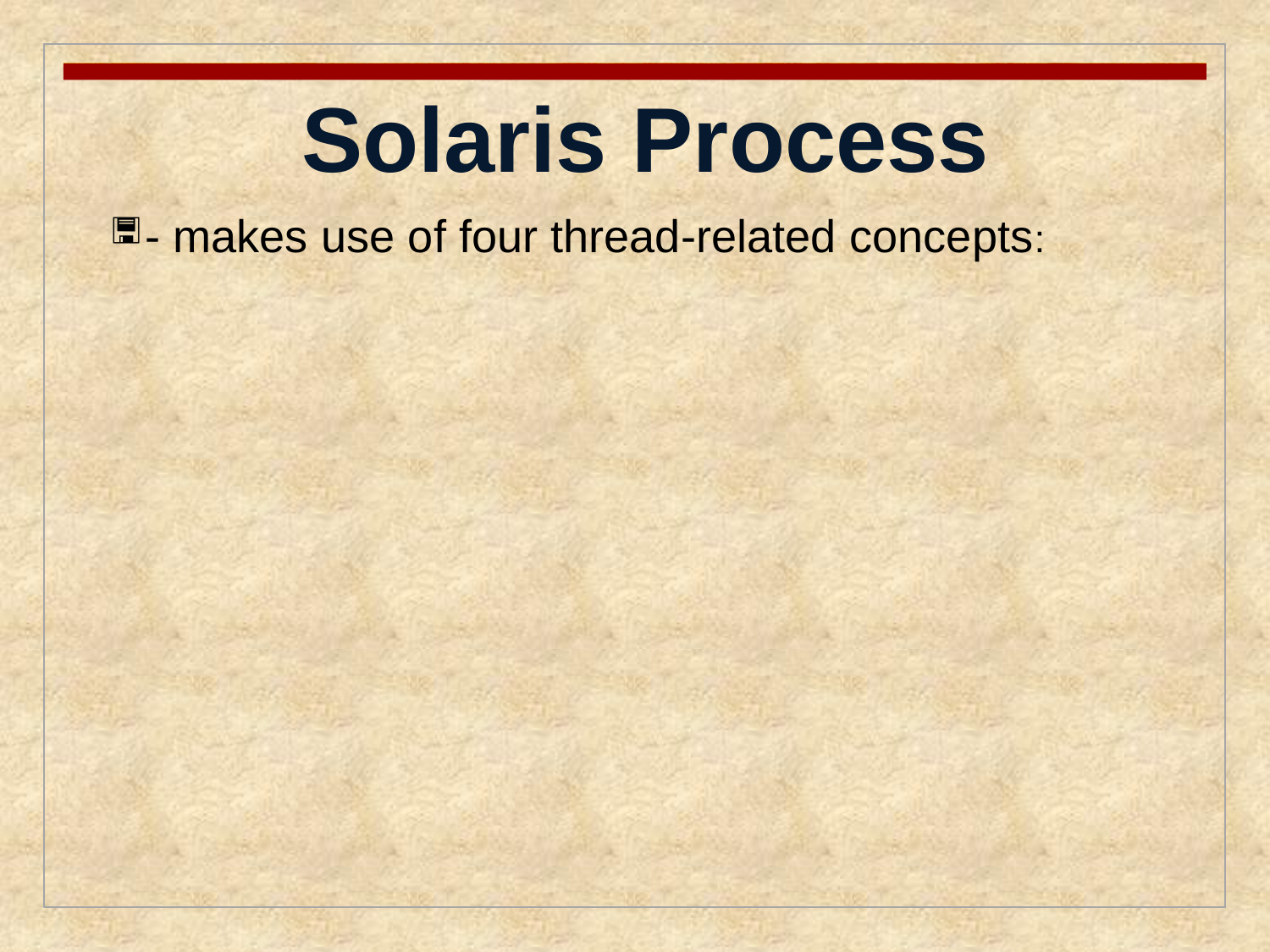

Solaris Process
- makes use of four thread-related concepts: